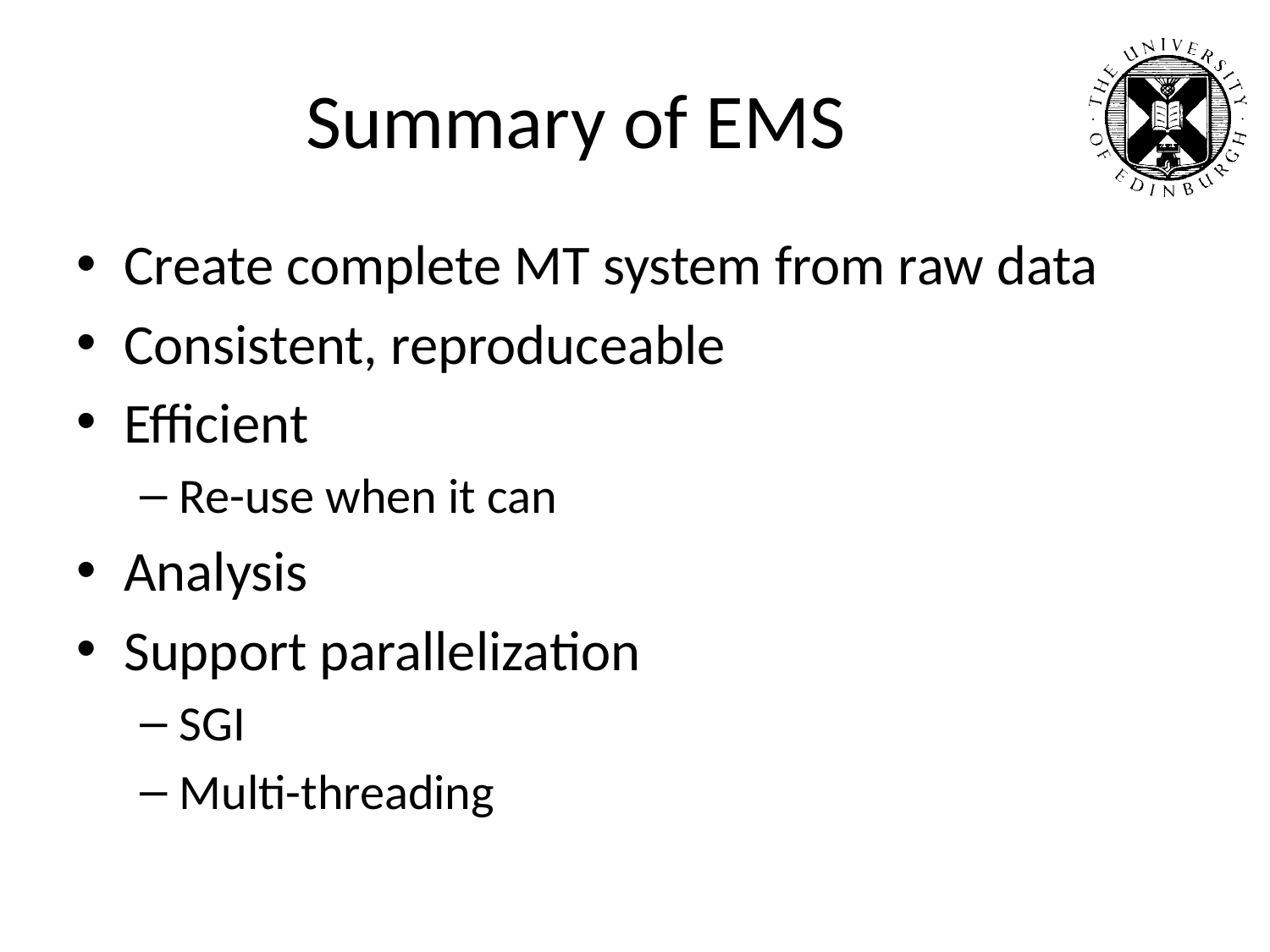

# Summary of EMS
Create complete MT system from raw data
Consistent, reproduceable
Efficient
Re-use when it can
Analysis
Support parallelization
SGI
Multi-threading